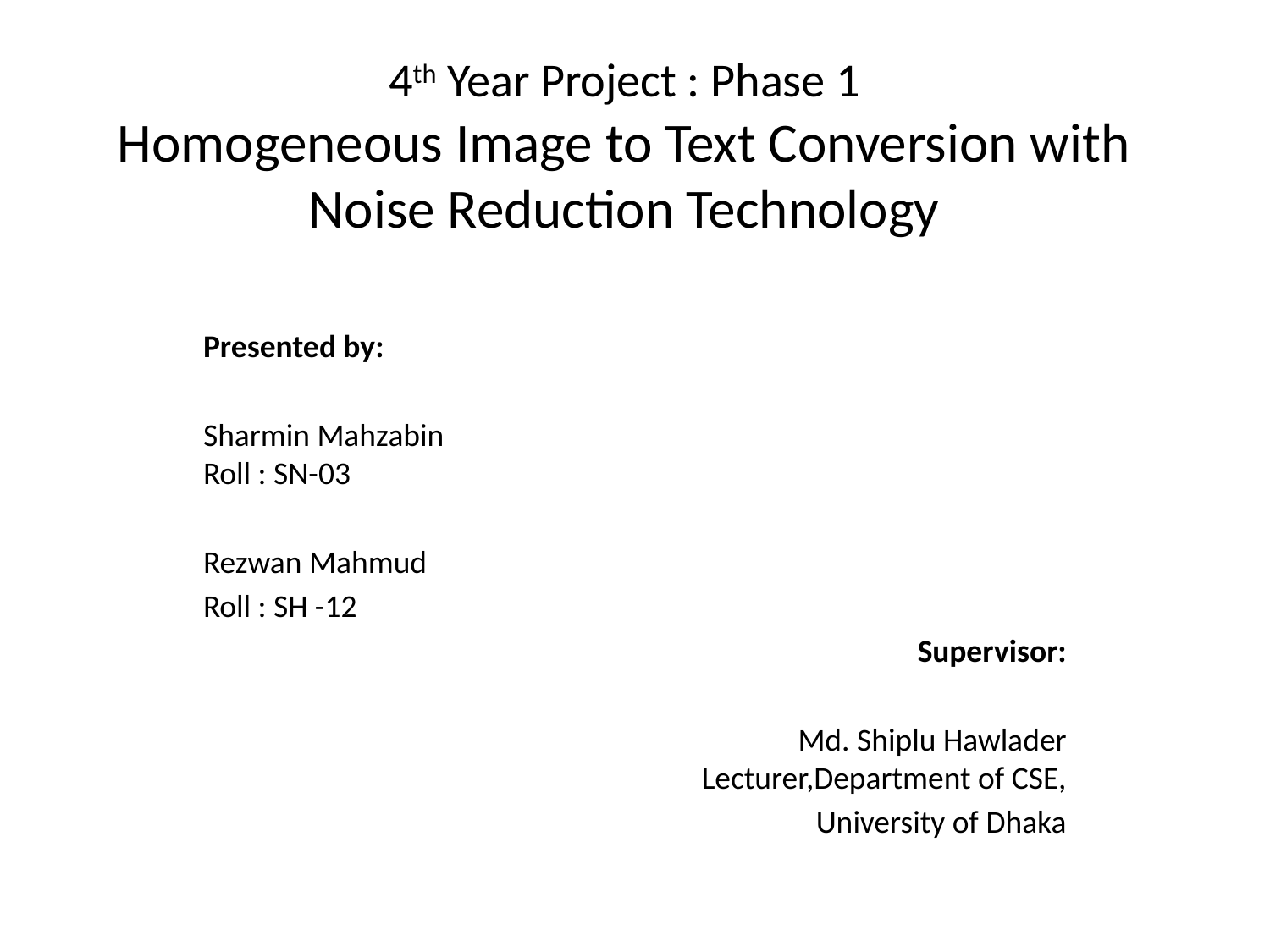

# 4th Year Project : Phase 1 Homogeneous Image to Text Conversion with Noise Reduction Technology

Presented by:

Sharmin Mahzabin
Roll : SN-03

Rezwan Mahmud
Roll : SH -12
Supervisor:

Md. Shiplu Hawlader
Lecturer,Department of CSE,
University of Dhaka